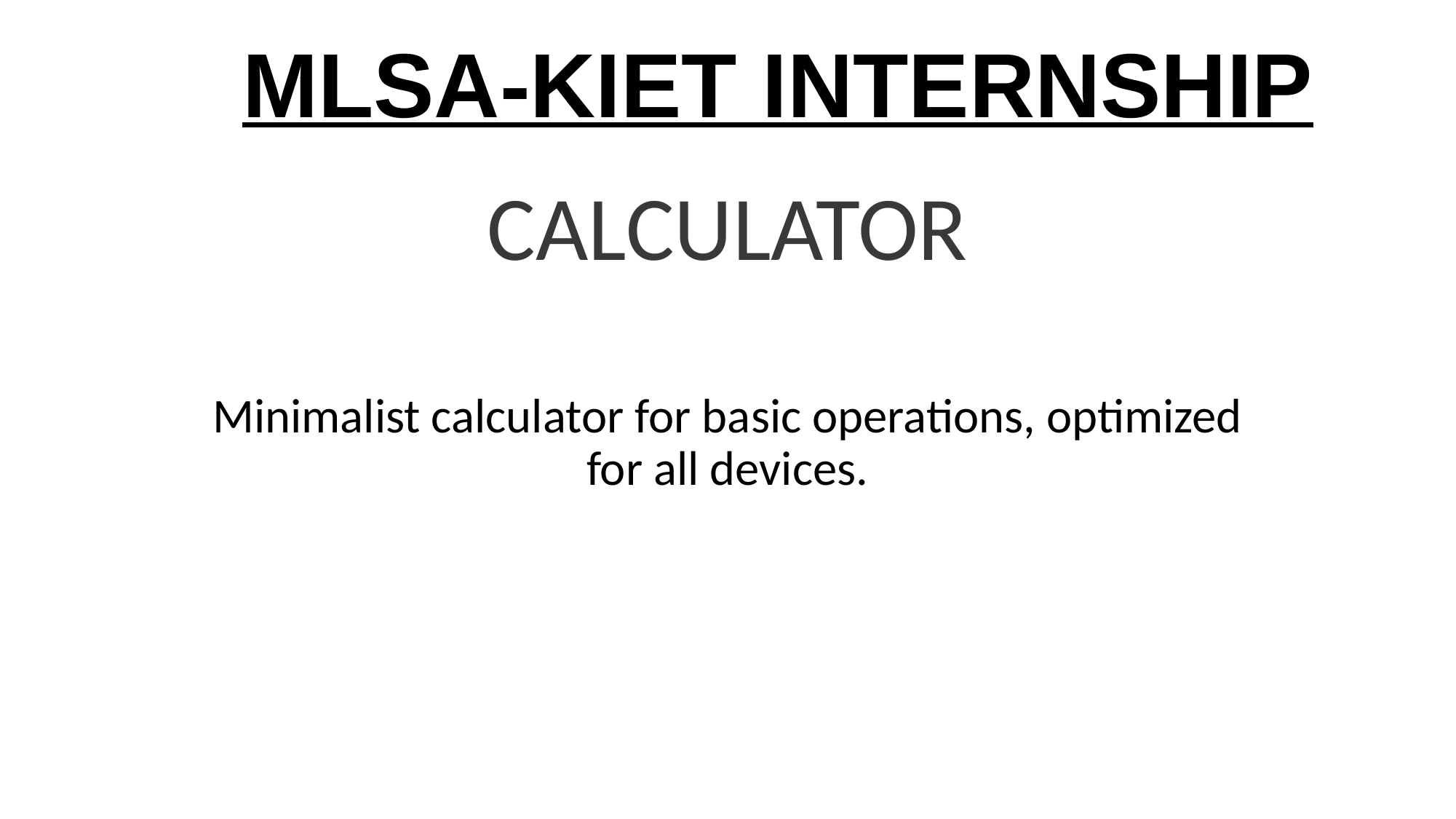

# CALCULATOR
MLSA-KIET INTERNSHIP
Minimalist calculator for basic operations, optimized for all devices.